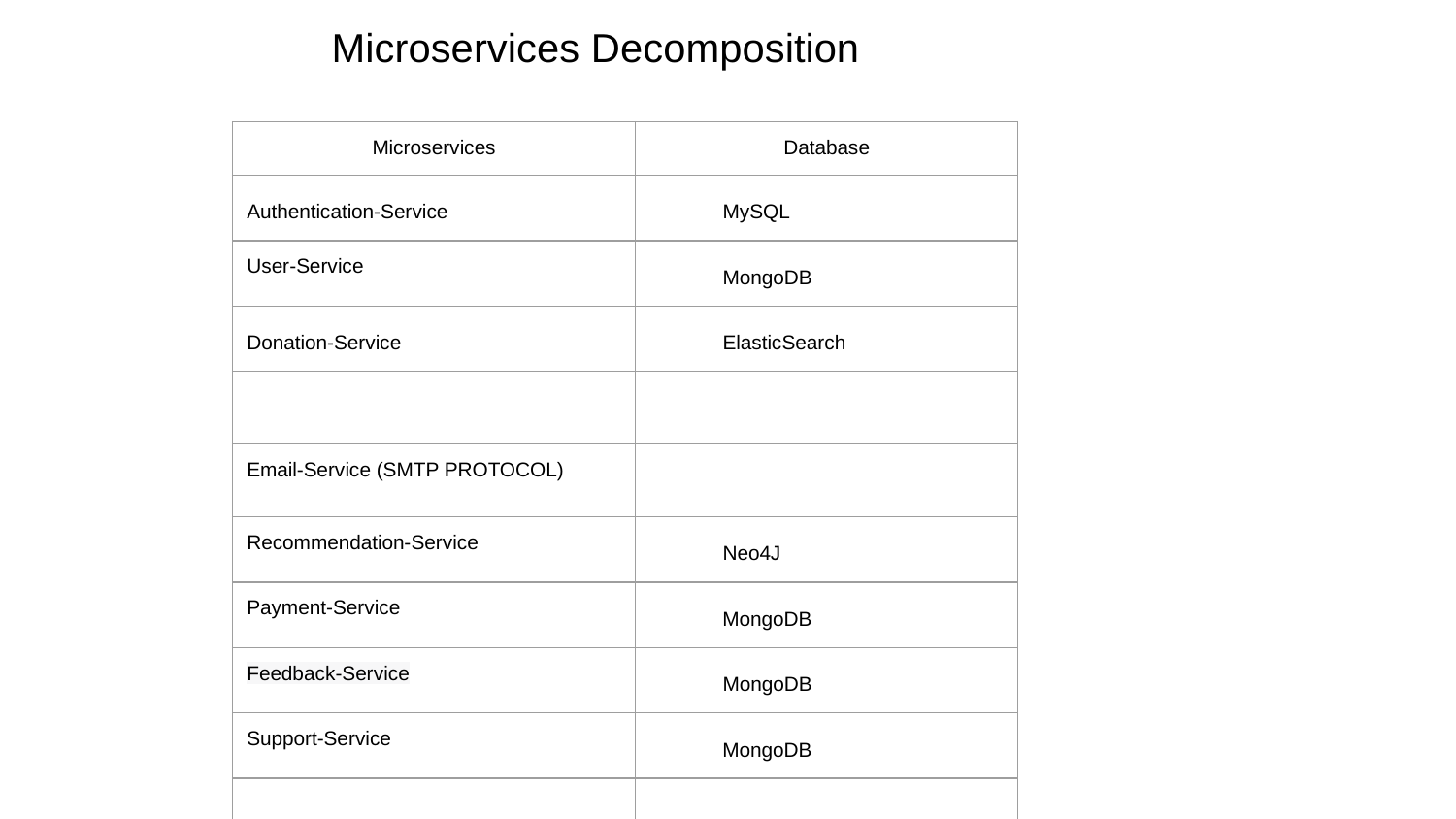

Microservices Decomposition
| Microservices | Database |
| --- | --- |
| Authentication-Service | MySQL |
| User-Service | MongoDB |
| Donation-Service | ElasticSearch |
|  |  |
| Email-Service (SMTP PROTOCOL) |  |
| Recommendation-Service | Neo4J |
| Payment-Service | MongoDB |
| Feedback-Service | MongoDB |
| Support-Service | MongoDB |
|  |  |
|  |  |